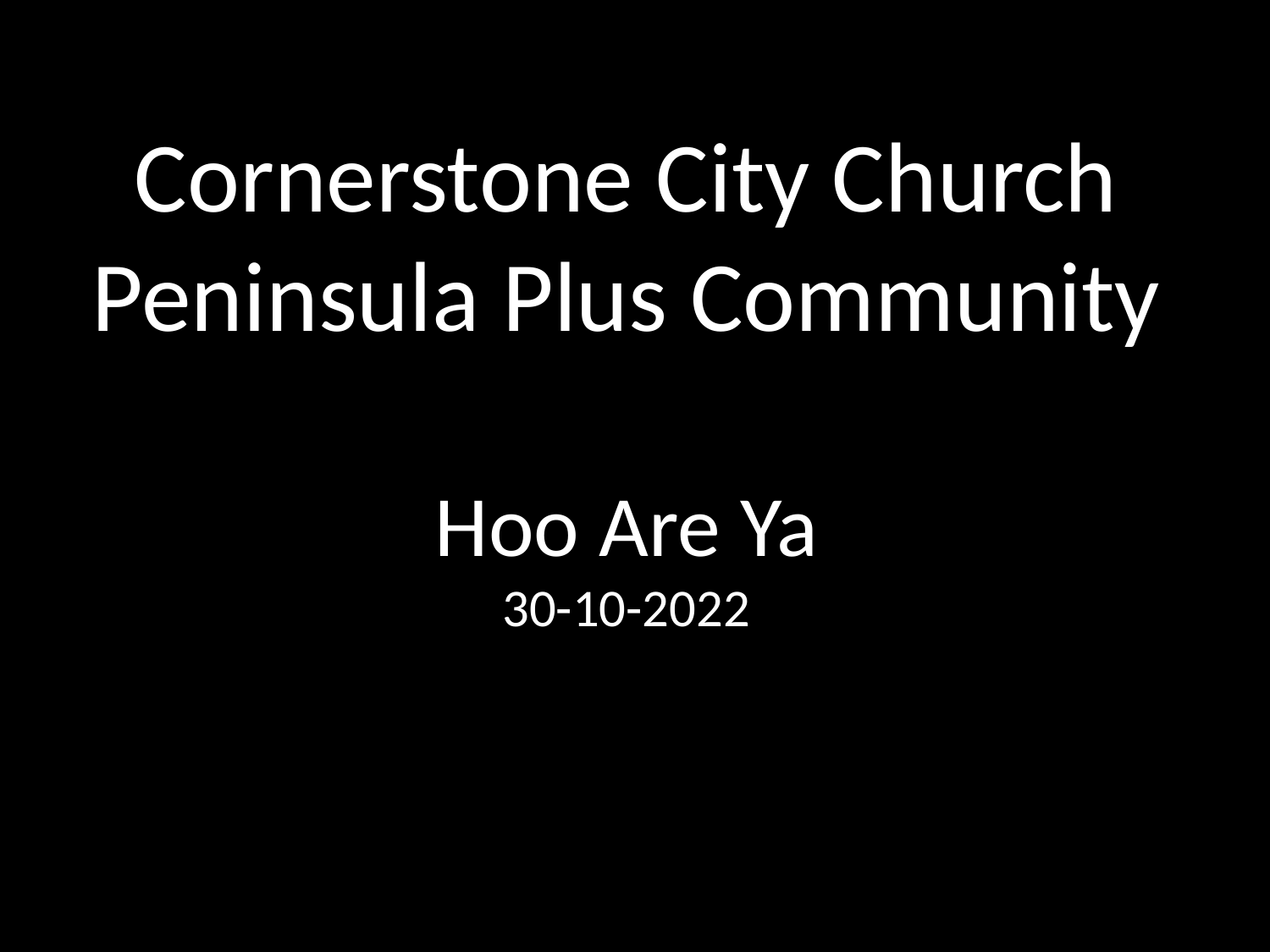

Cornerstone City Church
Peninsula Plus Community
Hoo Are Ya
30-10-2022